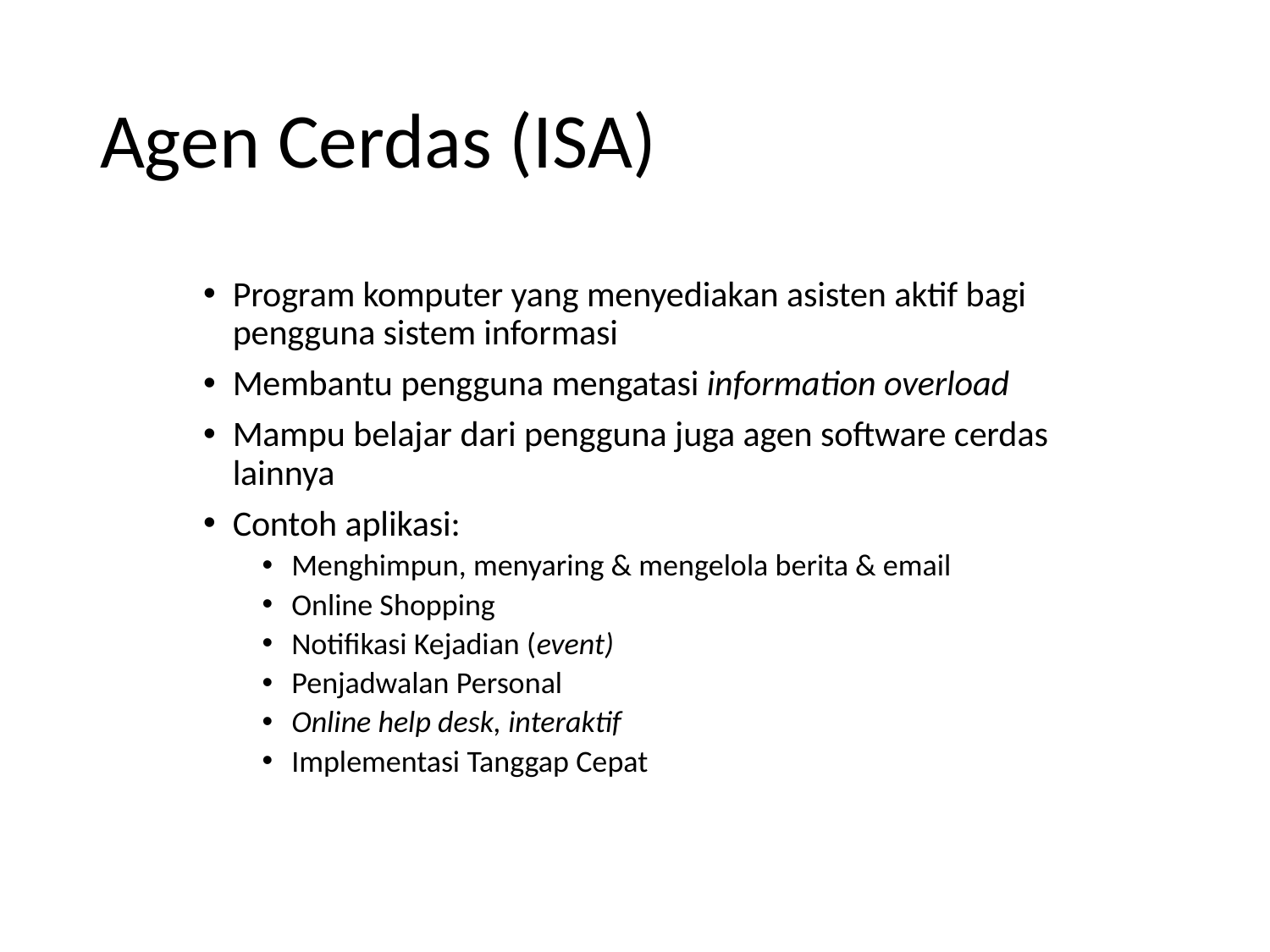

# Agen Cerdas (ISA)
Program komputer yang menyediakan asisten aktif bagi pengguna sistem informasi
Membantu pengguna mengatasi information overload
Mampu belajar dari pengguna juga agen software cerdas lainnya
Contoh aplikasi:
Menghimpun, menyaring & mengelola berita & email
Online Shopping
Notifikasi Kejadian (event)
Penjadwalan Personal
Online help desk, interaktif
Implementasi Tanggap Cepat